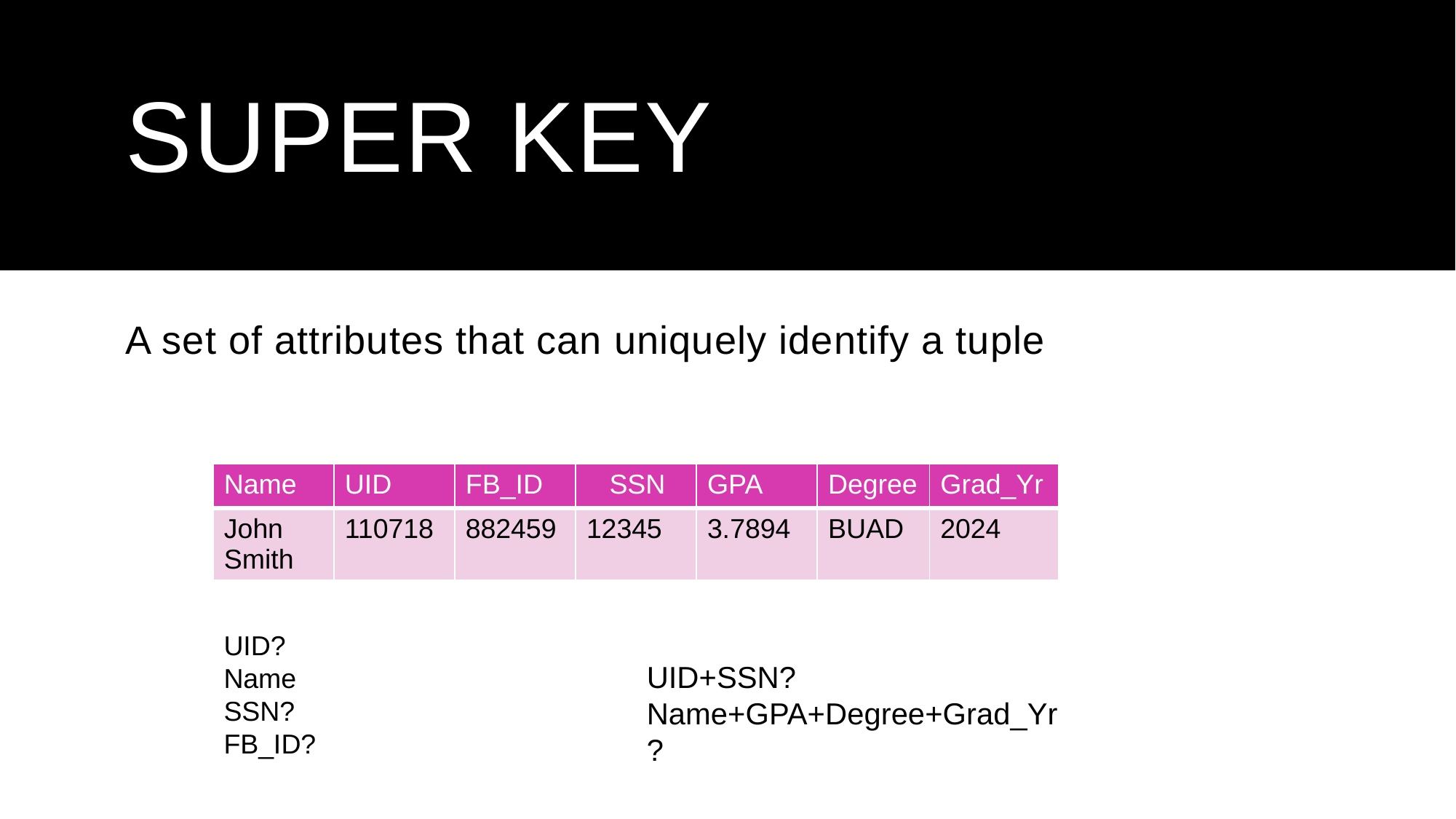

# Super key
A set of attributes that can uniquely identify a tuple
| Name | UID | FB\_ID | SSN | GPA | Degree | Grad\_Yr |
| --- | --- | --- | --- | --- | --- | --- |
| John Smith | 110718 | 882459 | 12345 | 3.7894 | BUAD | 2024 |
UID?
Name
SSN?
FB_ID?
UID+SSN?
Name+GPA+Degree+Grad_Yr?